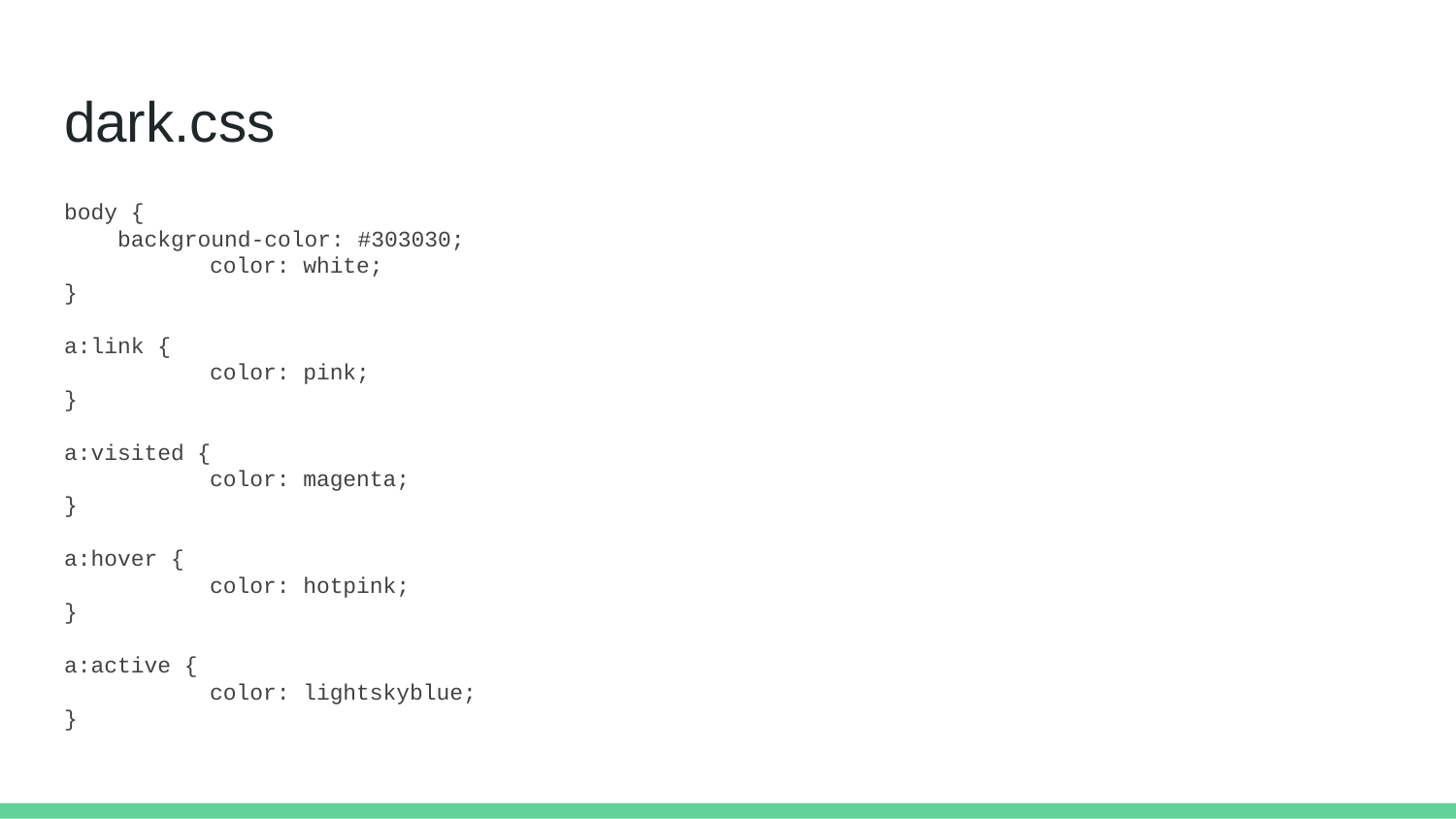

# dark.css
body {
    background-color: #303030;
	color: white;
}

a:link {
	color: pink;
}

a:visited {
	color: magenta;
}

a:hover {
	color: hotpink;
}

a:active {
	color: lightskyblue;
}